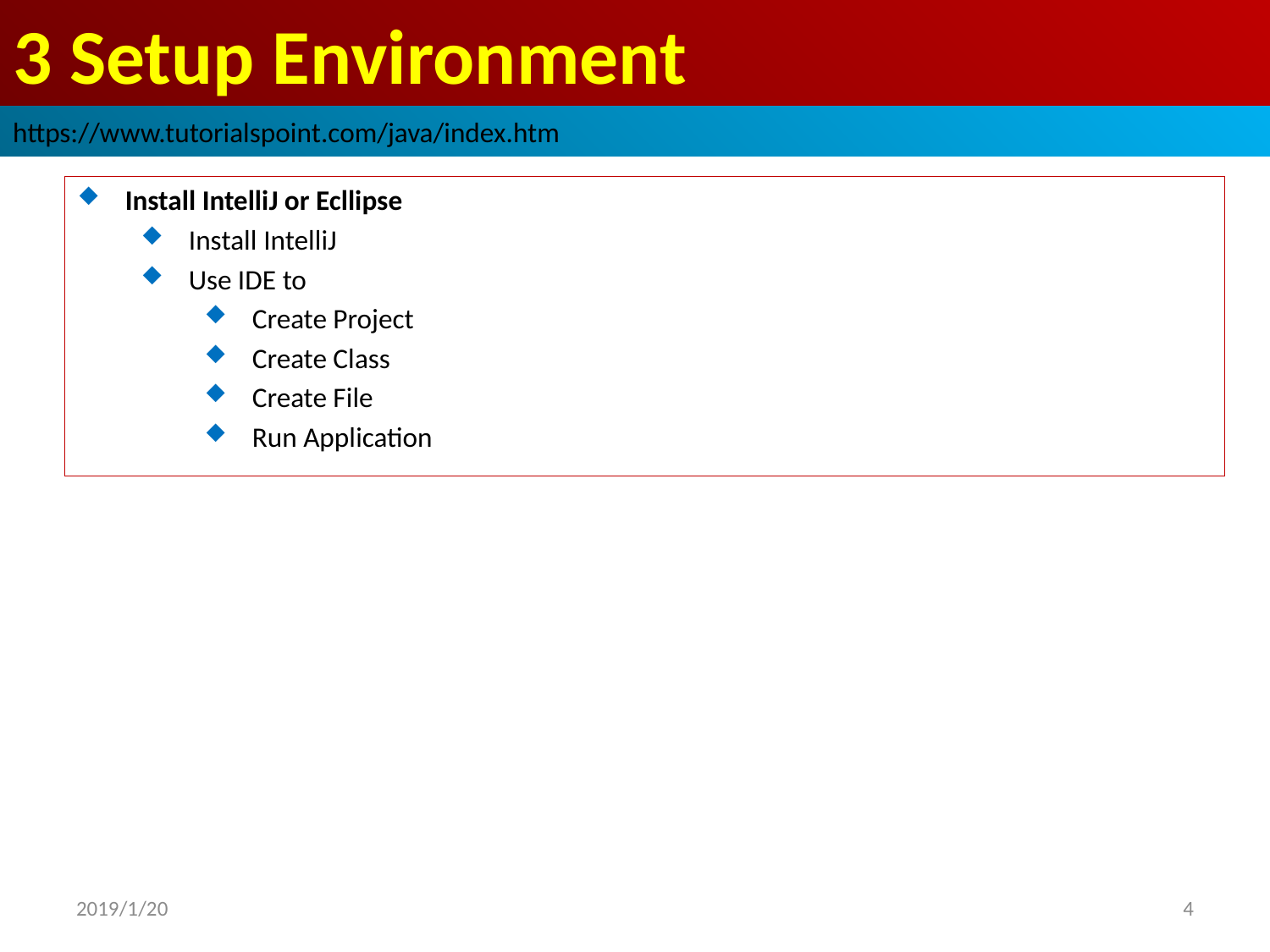

# 3 Setup Environment
https://www.tutorialspoint.com/java/index.htm
Install IntelliJ or Ecllipse
Install IntelliJ
Use IDE to
Create Project
Create Class
Create File
Run Application
2019/1/20
4